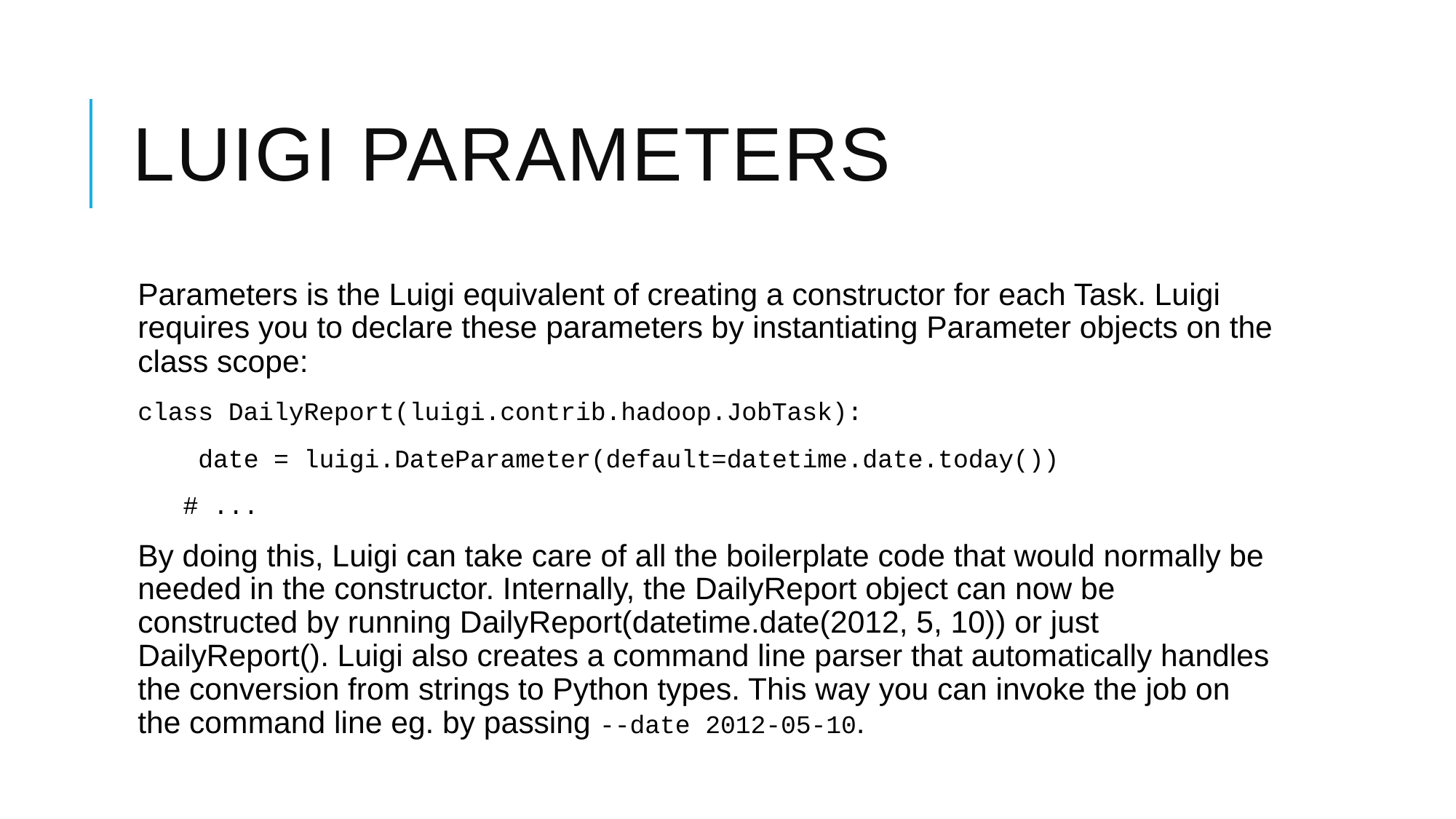

# Luigi parameters
Parameters is the Luigi equivalent of creating a constructor for each Task. Luigi requires you to declare these parameters by instantiating Parameter objects on the class scope:
class DailyReport(luigi.contrib.hadoop.JobTask):
    date = luigi.DateParameter(default=datetime.date.today())
   # ...
By doing this, Luigi can take care of all the boilerplate code that would normally be needed in the constructor. Internally, the DailyReport object can now be constructed by running DailyReport(datetime.date(2012, 5, 10)) or just DailyReport(). Luigi also creates a command line parser that automatically handles the conversion from strings to Python types. This way you can invoke the job on the command line eg. by passing --date 2012-05-10.